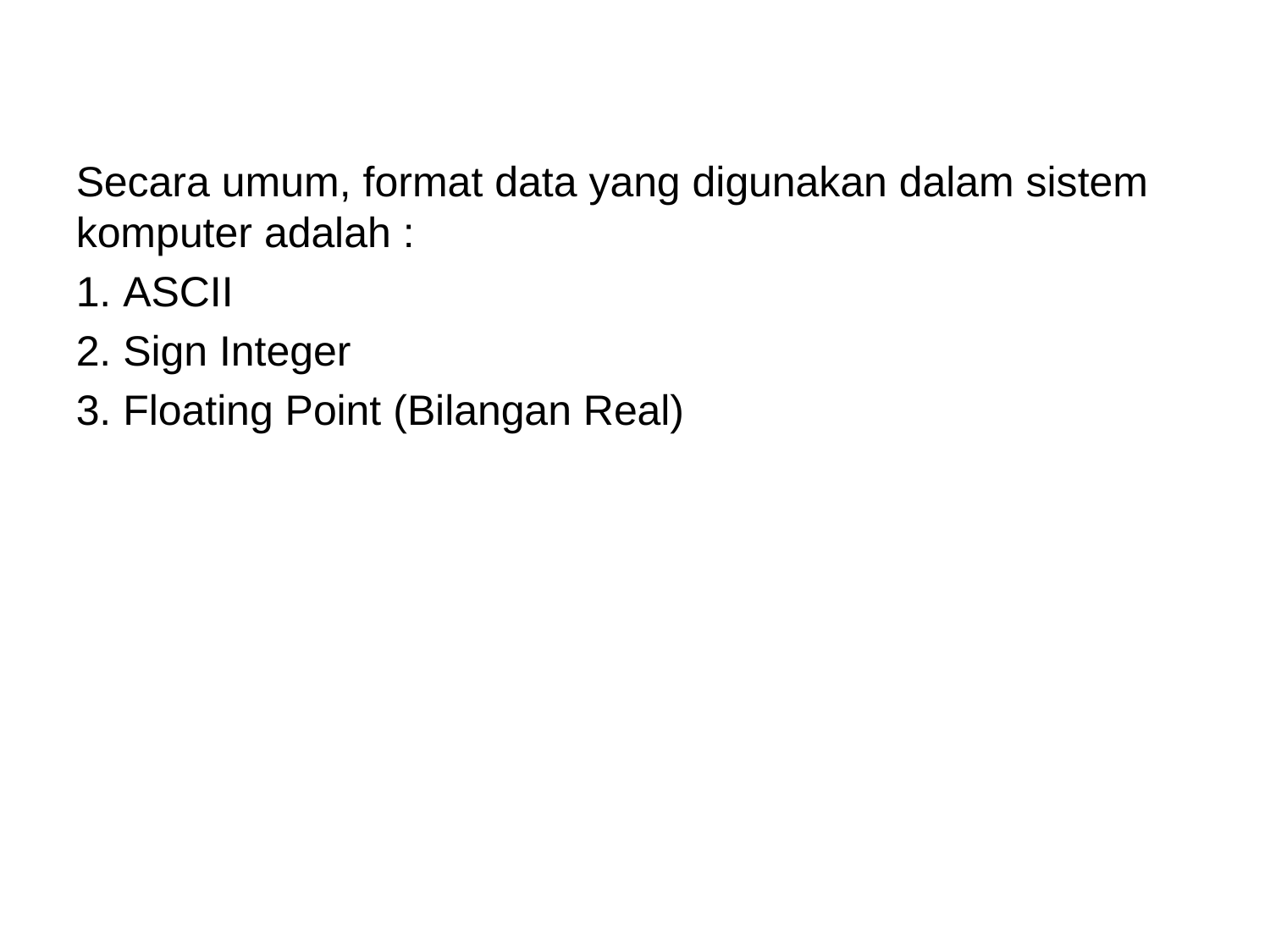

Secara umum, format data yang digunakan dalam sistem komputer adalah :
 ASCII
 Sign Integer
 Floating Point (Bilangan Real)